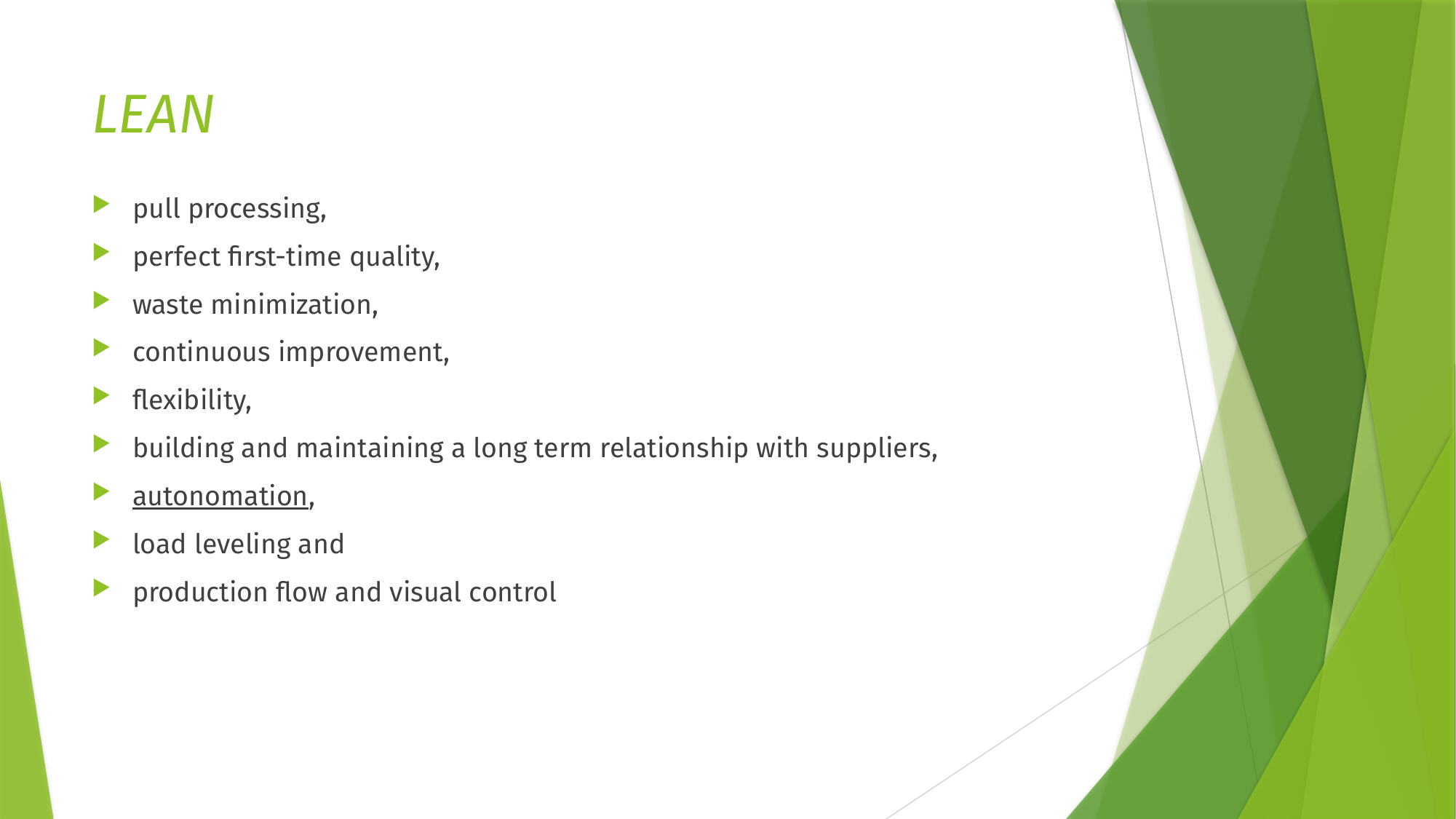

# LEAN
pull processing,
perfect first-time quality,
waste minimization,
continuous improvement,
flexibility,
building and maintaining a long term relationship with suppliers,
autonomation,
load leveling and
production flow and visual control